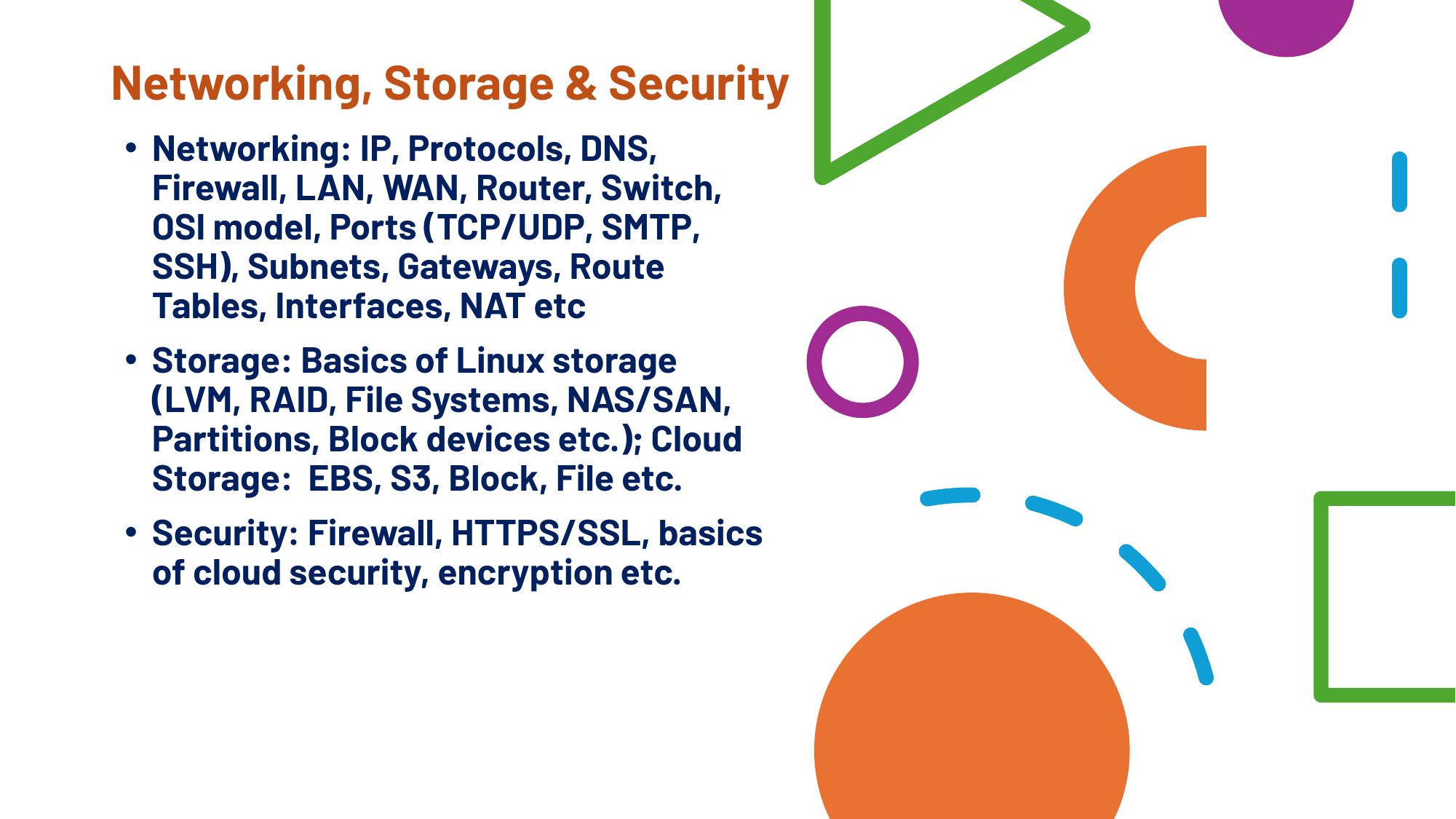

# Networking, Storage & Security
Networking: IP, Protocols, DNS, Firewall, LAN, WAN, Router, Switch, OSI model, Ports (TCP/UDP, SMTP, SSH), Subnets, Gateways, Route Tables, Interfaces, NAT etc
Storage: Basics of Linux storage (LVM, RAID, File Systems, NAS/SAN, Partitions, Block devices etc.); Cloud Storage:  EBS, S3, Block, File etc.
Security: Firewall, HTTPS/SSL, basics of cloud security, encryption etc.